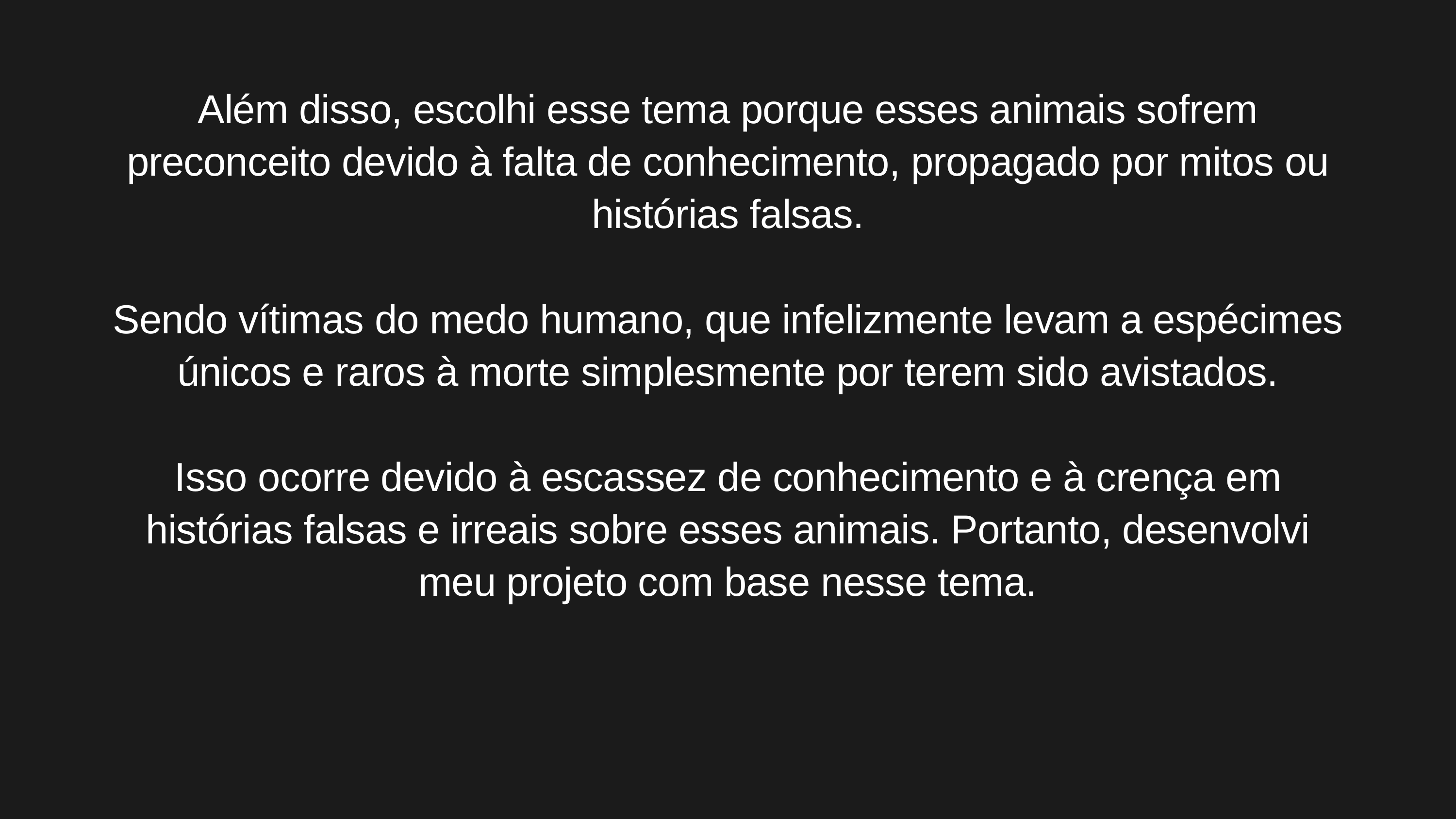

Além disso, escolhi esse tema porque esses animais sofrem preconceito devido à falta de conhecimento, propagado por mitos ou histórias falsas.

Sendo vítimas do medo humano, que infelizmente levam a espécimes únicos e raros à morte simplesmente por terem sido avistados.

Isso ocorre devido à escassez de conhecimento e à crença em histórias falsas e irreais sobre esses animais. Portanto, desenvolvi meu projeto com base nesse tema.